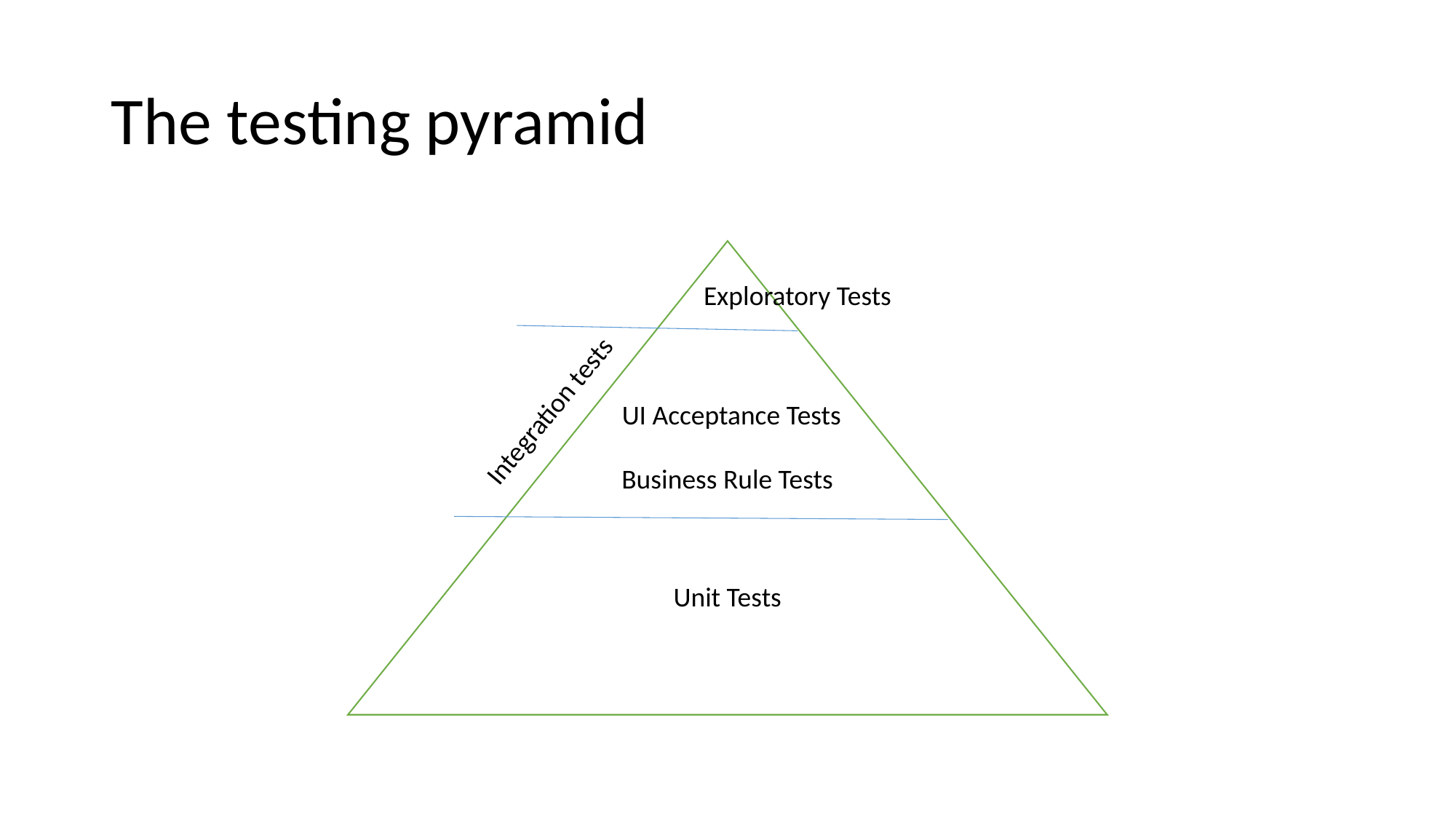

# The testing pyramid
Unit Tests
Exploratory Tests
Integration tests
UI Acceptance Tests
Business Rule Tests